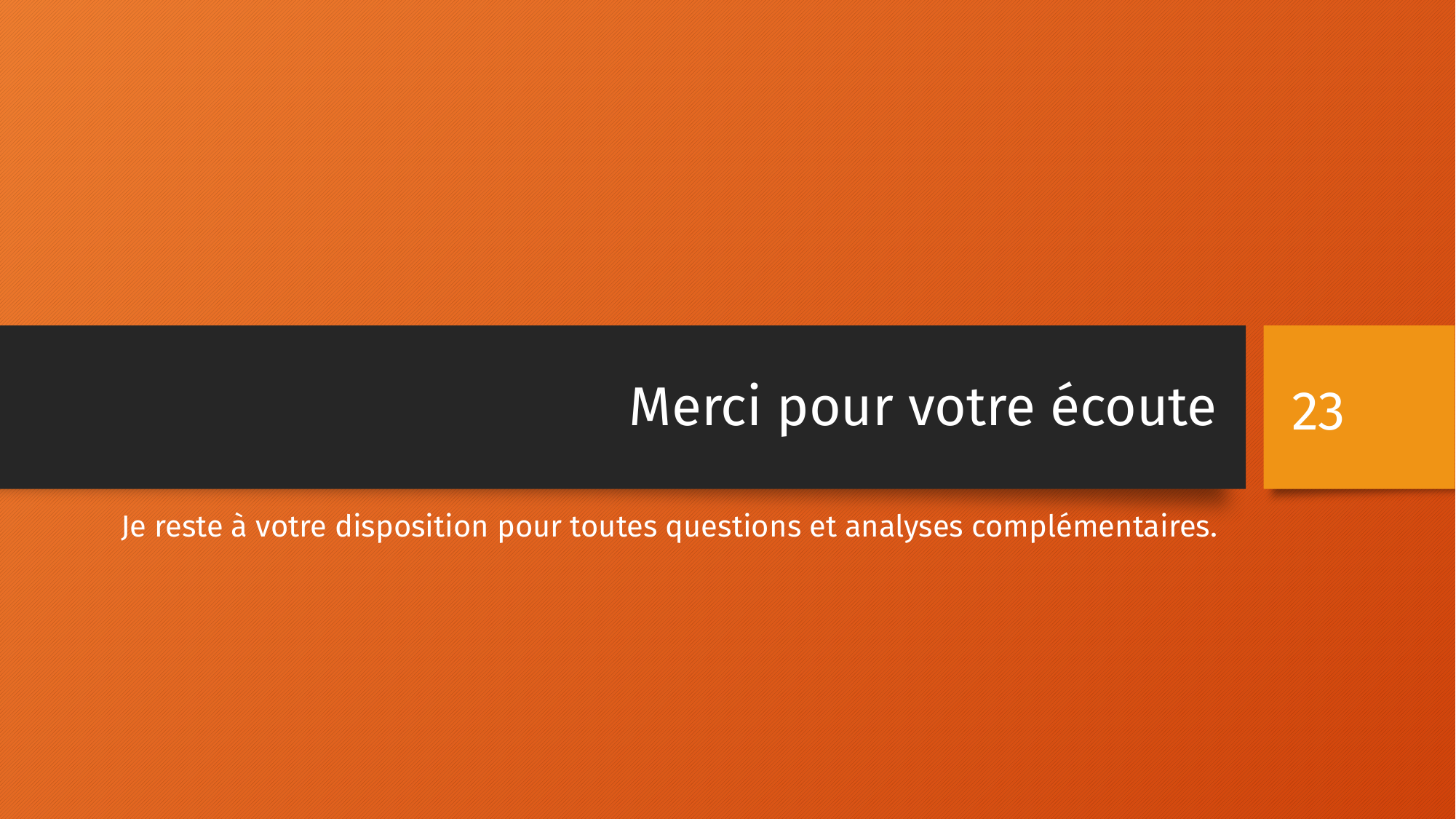

# Merci pour votre écoute
23
Je reste à votre disposition pour toutes questions et analyses complémentaires.